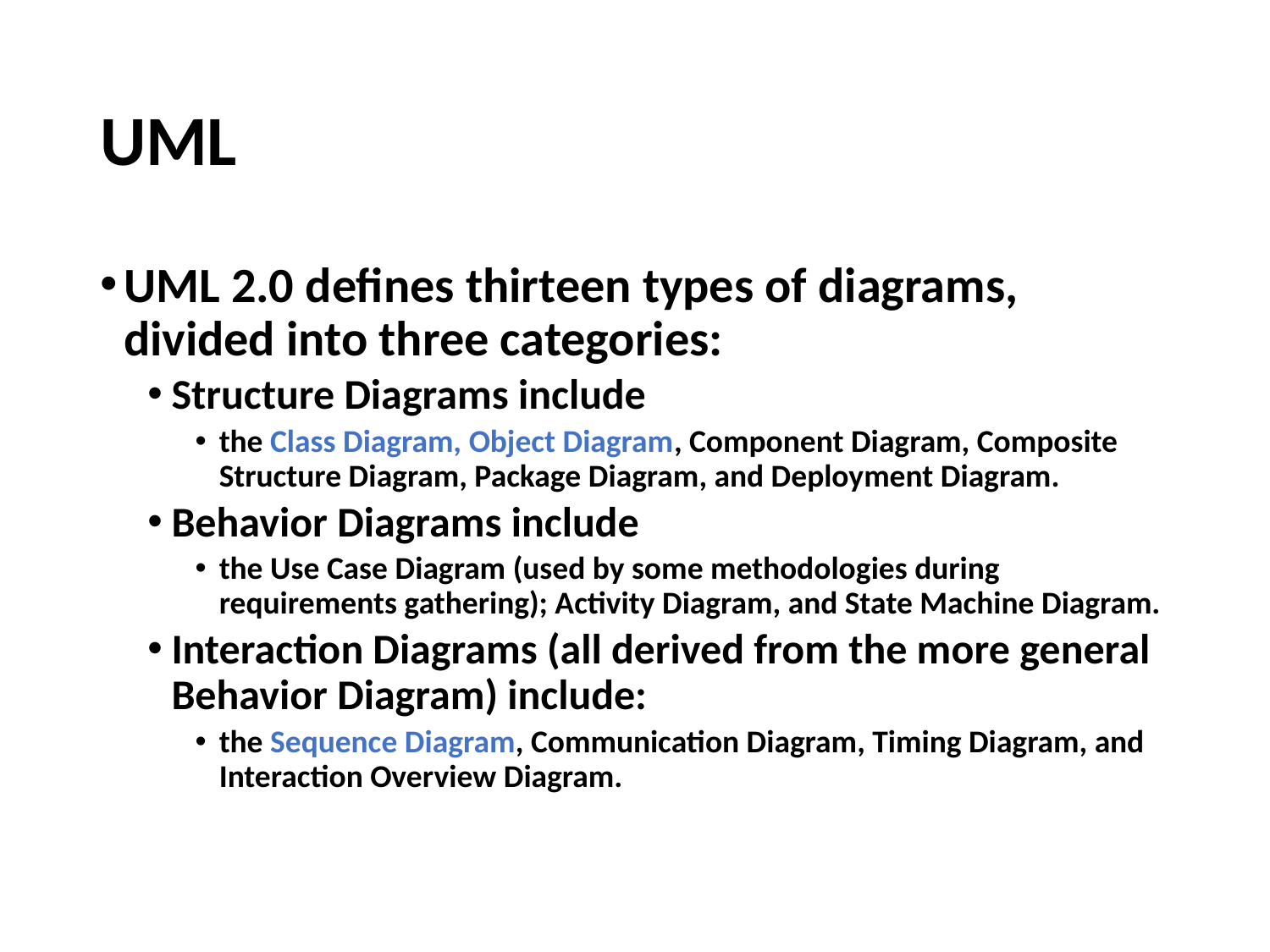

# UML
UML 2.0 defines thirteen types of diagrams, divided into three categories:
Structure Diagrams include
the Class Diagram, Object Diagram, Component Diagram, Composite Structure Diagram, Package Diagram, and Deployment Diagram.
Behavior Diagrams include
the Use Case Diagram (used by some methodologies during requirements gathering); Activity Diagram, and State Machine Diagram.
Interaction Diagrams (all derived from the more general Behavior Diagram) include:
the Sequence Diagram, Communication Diagram, Timing Diagram, and Interaction Overview Diagram.